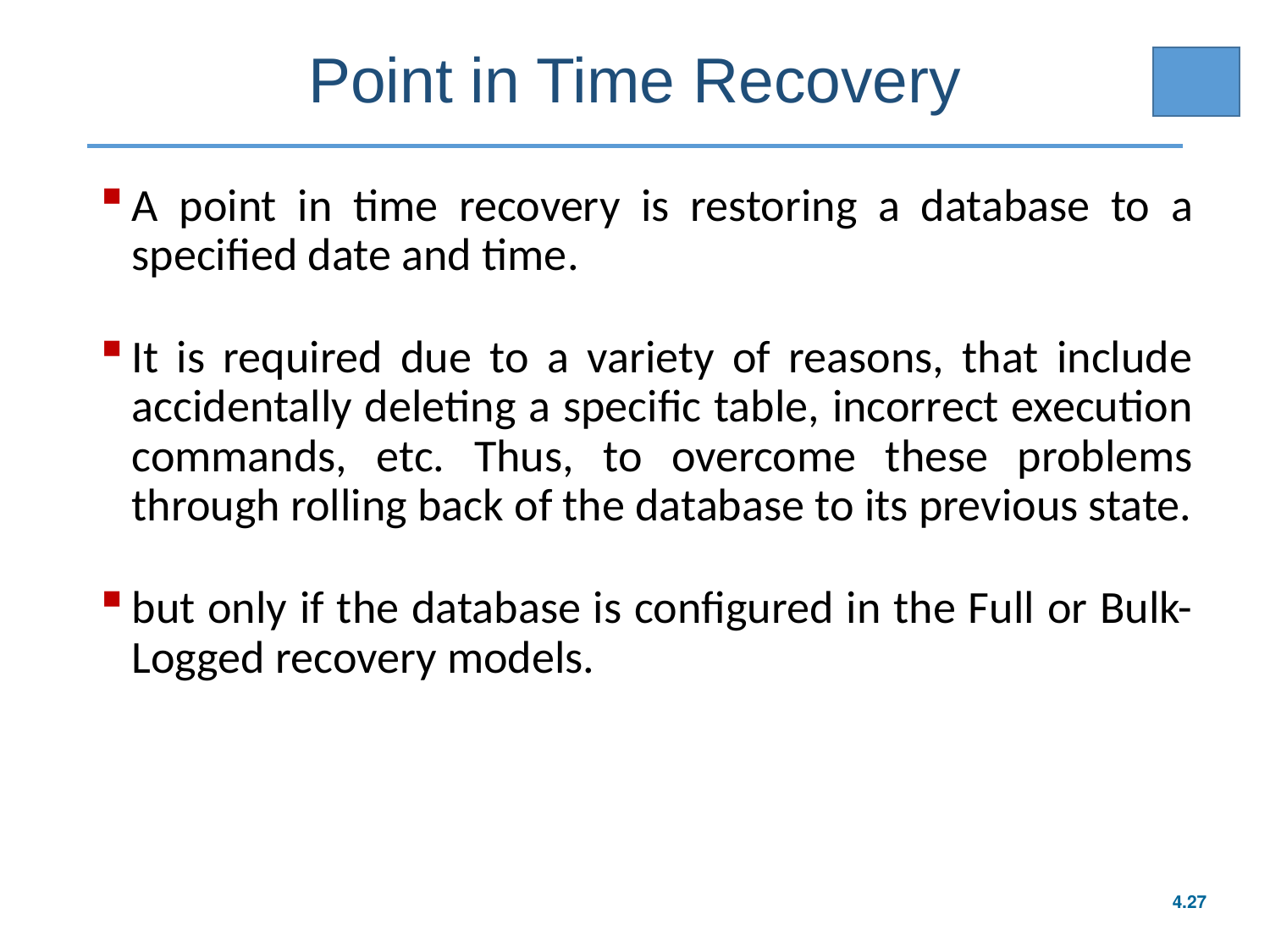

# Point in Time Recovery

A point in time recovery is restoring a database to a specified date and time.
It is required due to a variety of reasons, that include accidentally deleting a specific table, incorrect execution commands, etc. Thus, to overcome these problems through rolling back of the database to its previous state.
but only if the database is configured in the Full or Bulk-Logged recovery models.